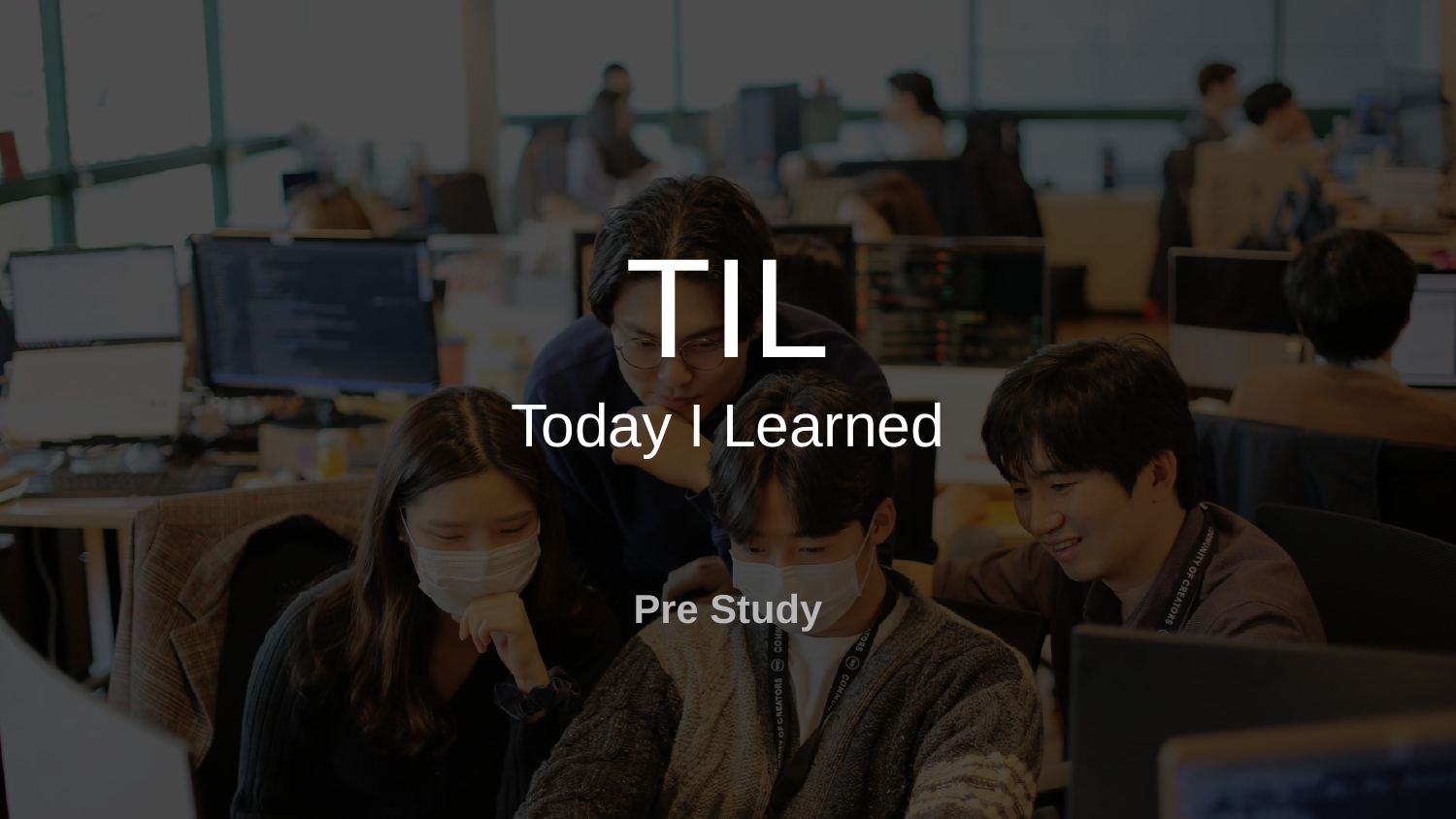

# TIL
Today I Learned
Pre Study